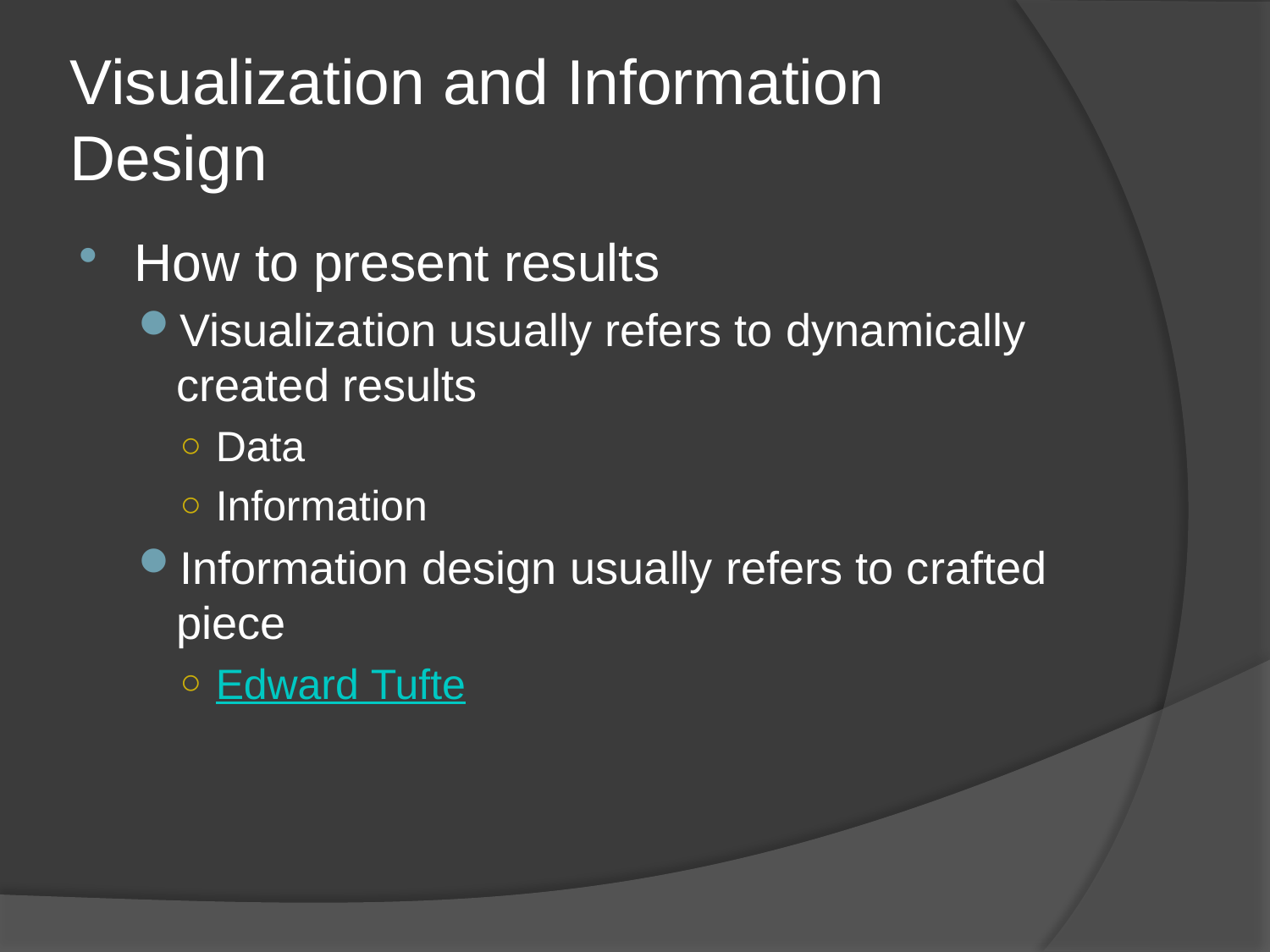

# Visualization and Information Design
How to present results
Visualization usually refers to dynamically created results
Data
Information
Information design usually refers to crafted piece
Edward Tufte